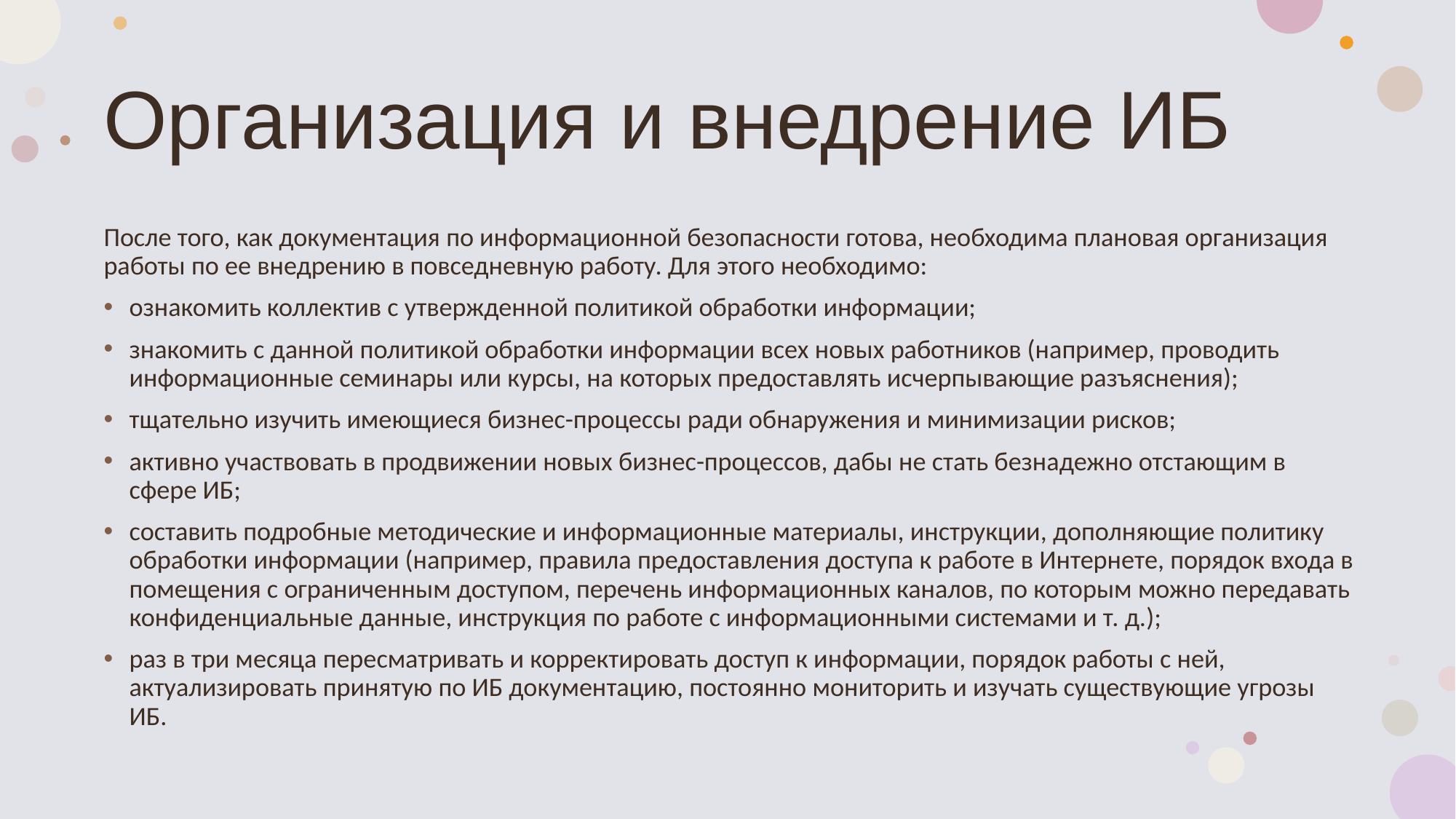

# Организация и внедрение ИБ
После того, как документация по информационной безопасности готова, необходима плановая организация работы по ее внедрению в повседневную работу. Для этого необходимо:
ознакомить коллектив с утвержденной политикой обработки информации;
знакомить с данной политикой обработки информации всех новых работников (например, проводить информационные семинары или курсы, на которых предоставлять исчерпывающие разъяснения);
тщательно изучить имеющиеся бизнес-процессы ради обнаружения и минимизации рисков;
активно участвовать в продвижении новых бизнес-процессов, дабы не стать безнадежно отстающим в сфере ИБ;
составить подробные методические и информационные материалы, инструкции, дополняющие политику обработки информации (например, правила предоставления доступа к работе в Интернете, порядок входа в помещения с ограниченным доступом, перечень информационных каналов, по которым можно передавать конфиденциальные данные, инструкция по работе с информационными системами и т. д.);
раз в три месяца пересматривать и корректировать доступ к информации, порядок работы с ней, актуализировать принятую по ИБ документацию, постоянно мониторить и изучать существующие угрозы ИБ.